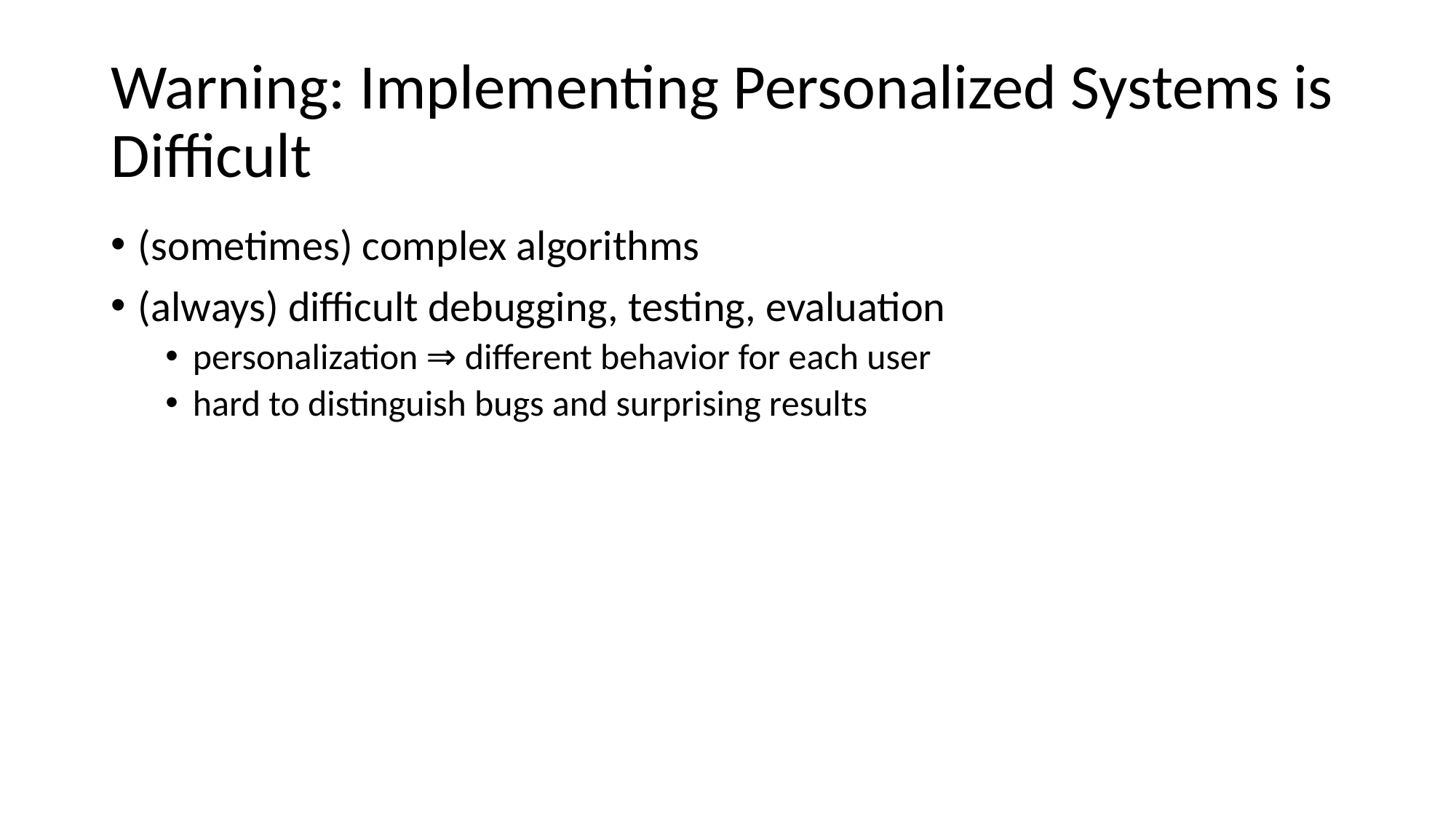

# Warning: Implementing Personalized Systems is Difficult
(sometimes) complex algorithms
(always) difficult debugging, testing, evaluation
personalization ⇒ different behavior for each user
hard to distinguish bugs and surprising results